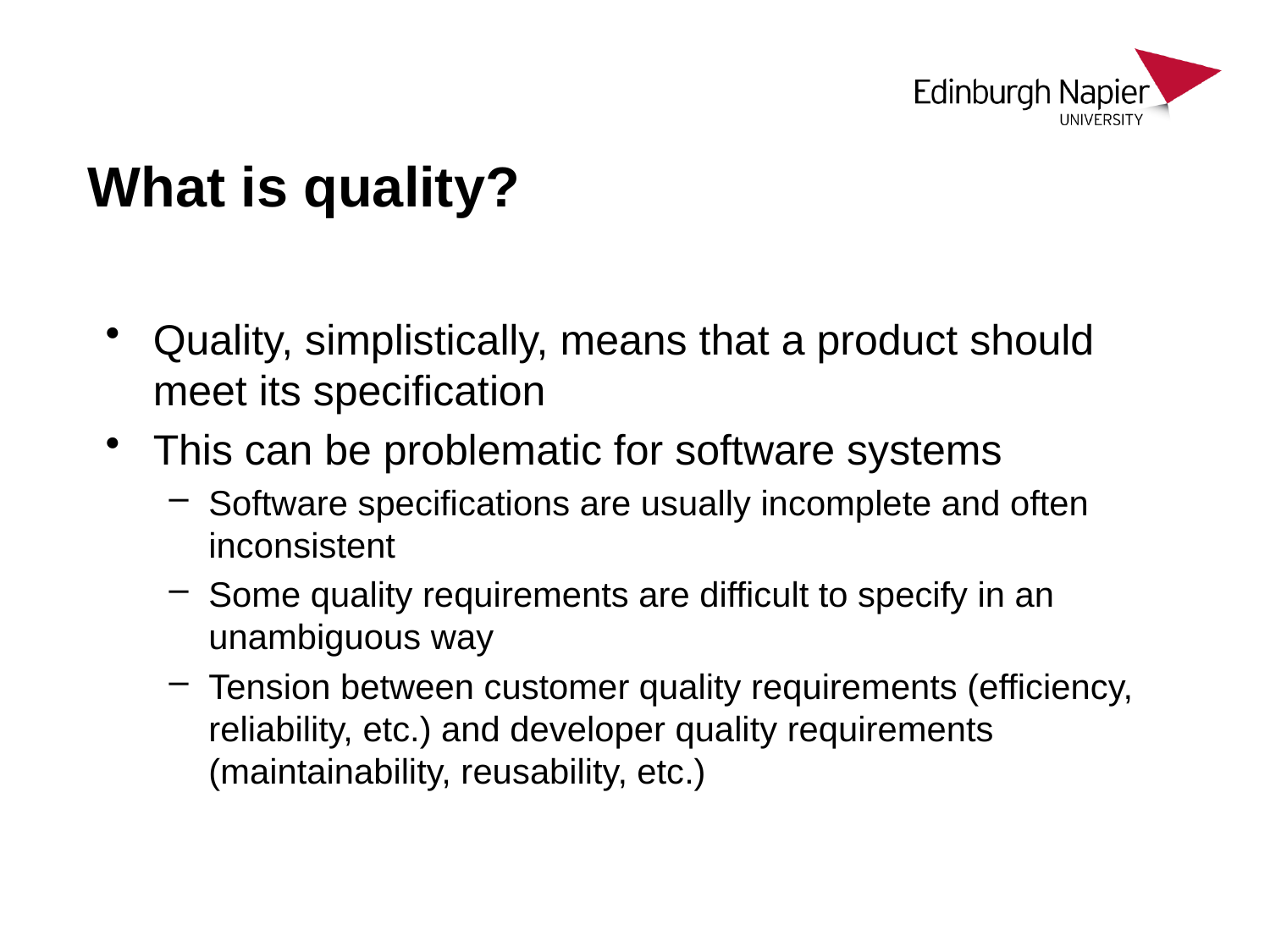

# What is quality?
Quality, simplistically, means that a product should meet its specification
This can be problematic for software systems
Software specifications are usually incomplete and often inconsistent
Some quality requirements are difficult to specify in an unambiguous way
Tension between customer quality requirements (efficiency, reliability, etc.) and developer quality requirements (maintainability, reusability, etc.)